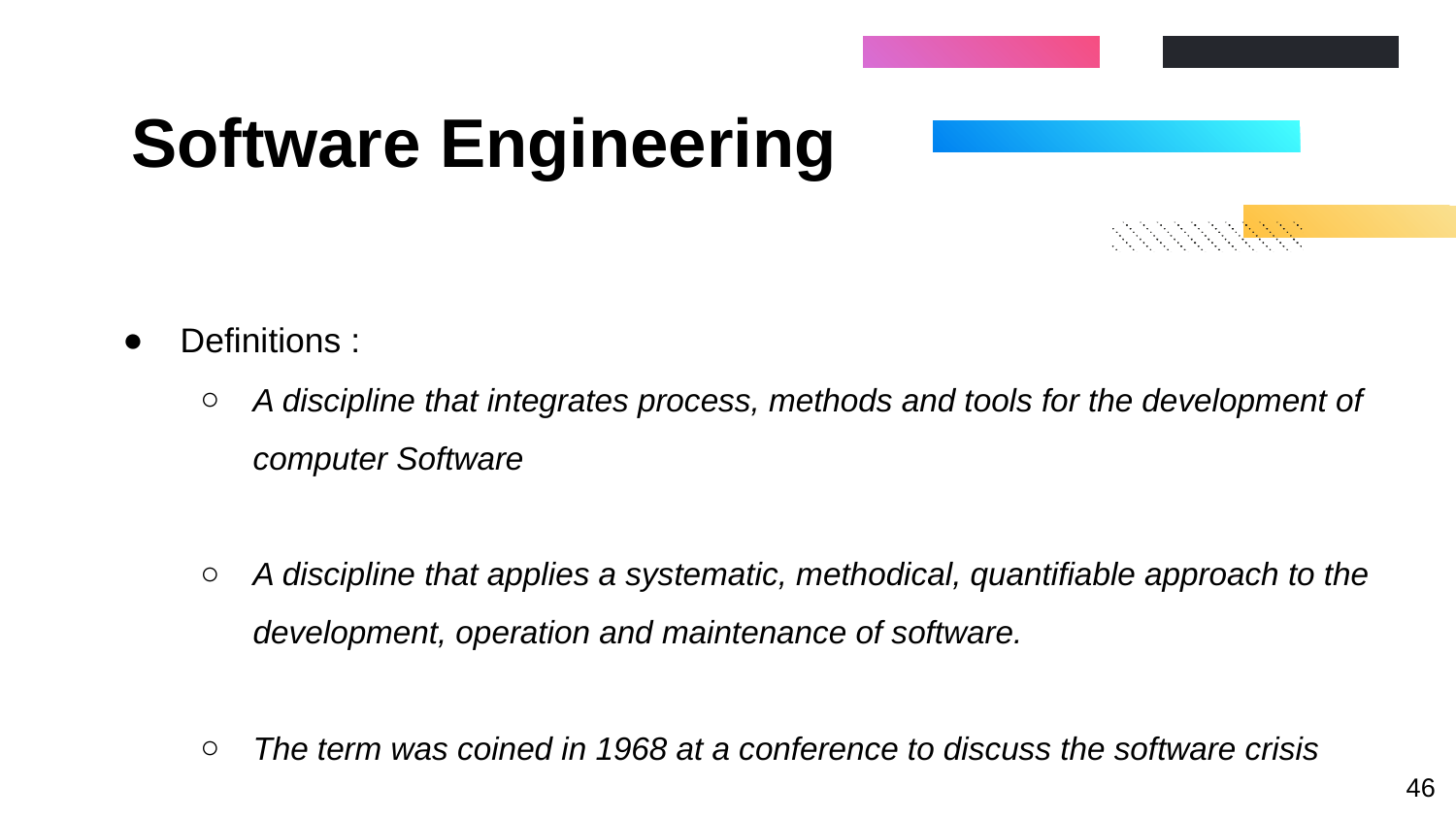

# Software Engineering
Definitions :
A discipline that integrates process, methods and tools for the development of computer Software
A discipline that applies a systematic, methodical, quantifiable approach to the development, operation and maintenance of software.
The term was coined in 1968 at a conference to discuss the software crisis

46